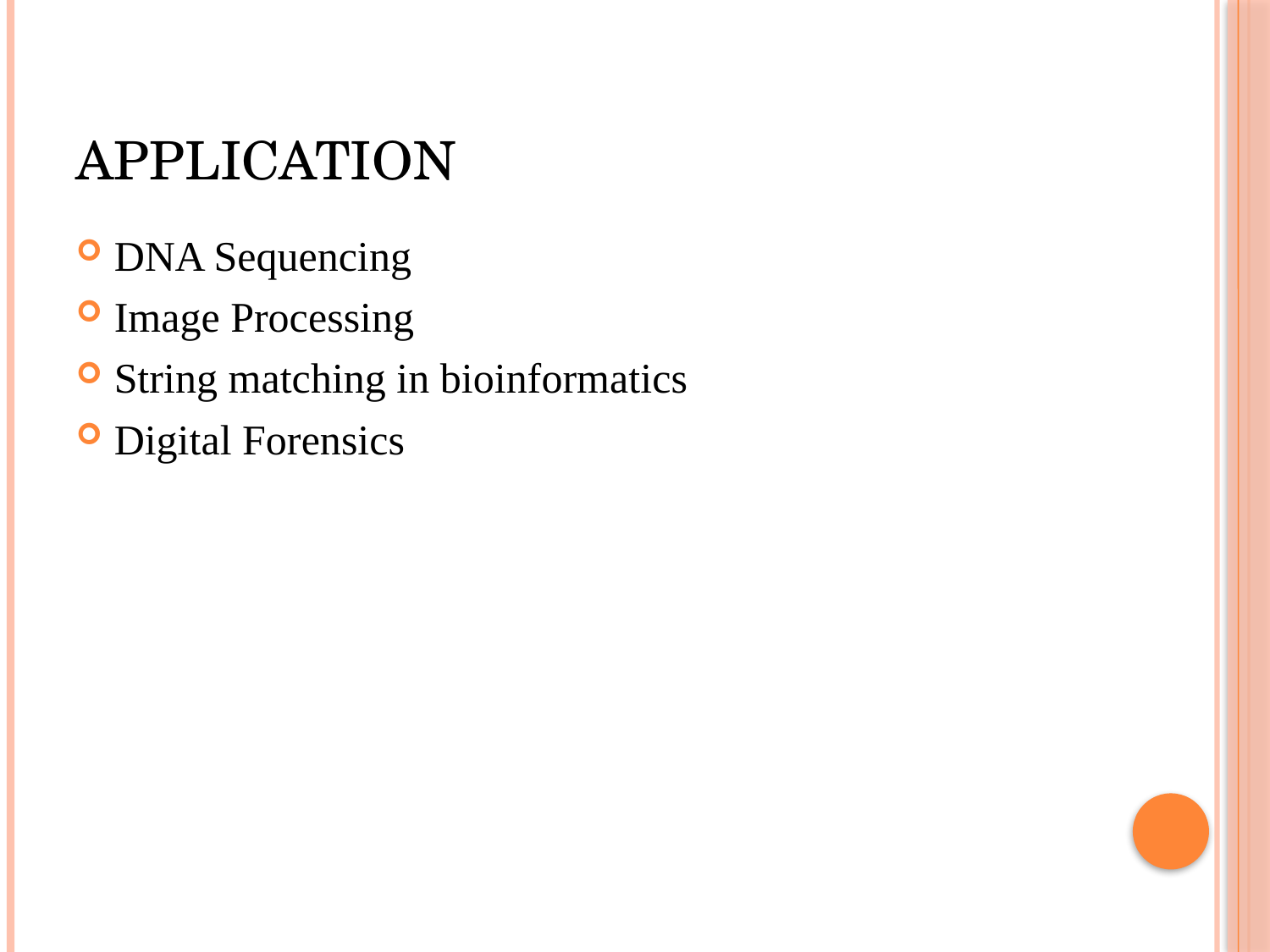

# Application
DNA Sequencing
Image Processing
String matching in bioinformatics
Digital Forensics